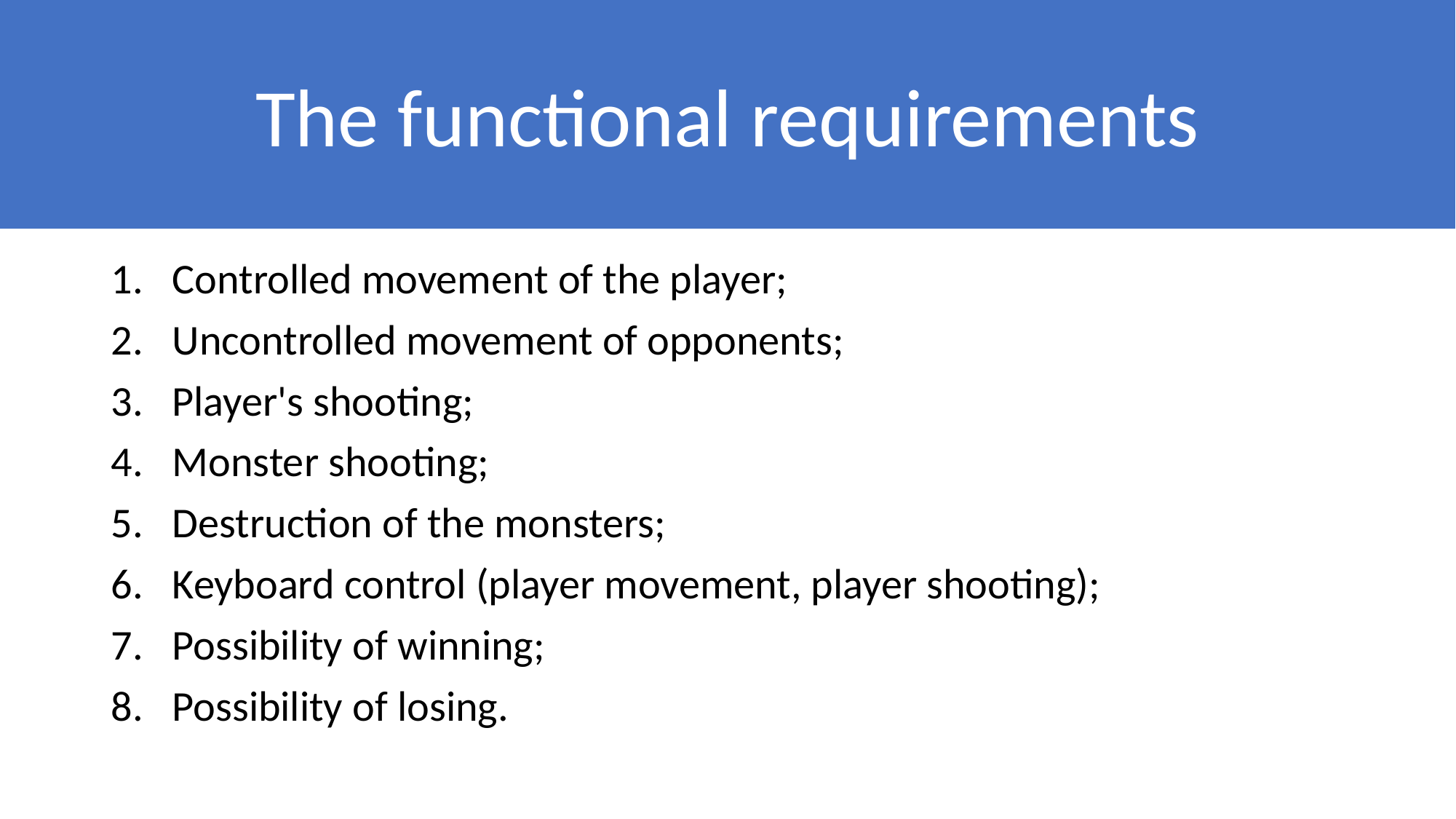

# The functional requirements
Controlled movement of the player;
Uncontrolled movement of opponents;
Player's shooting;
Monster shooting;
Destruction of the monsters;
Keyboard control (player movement, player shooting);
Possibility of winning;
Possibility of losing.